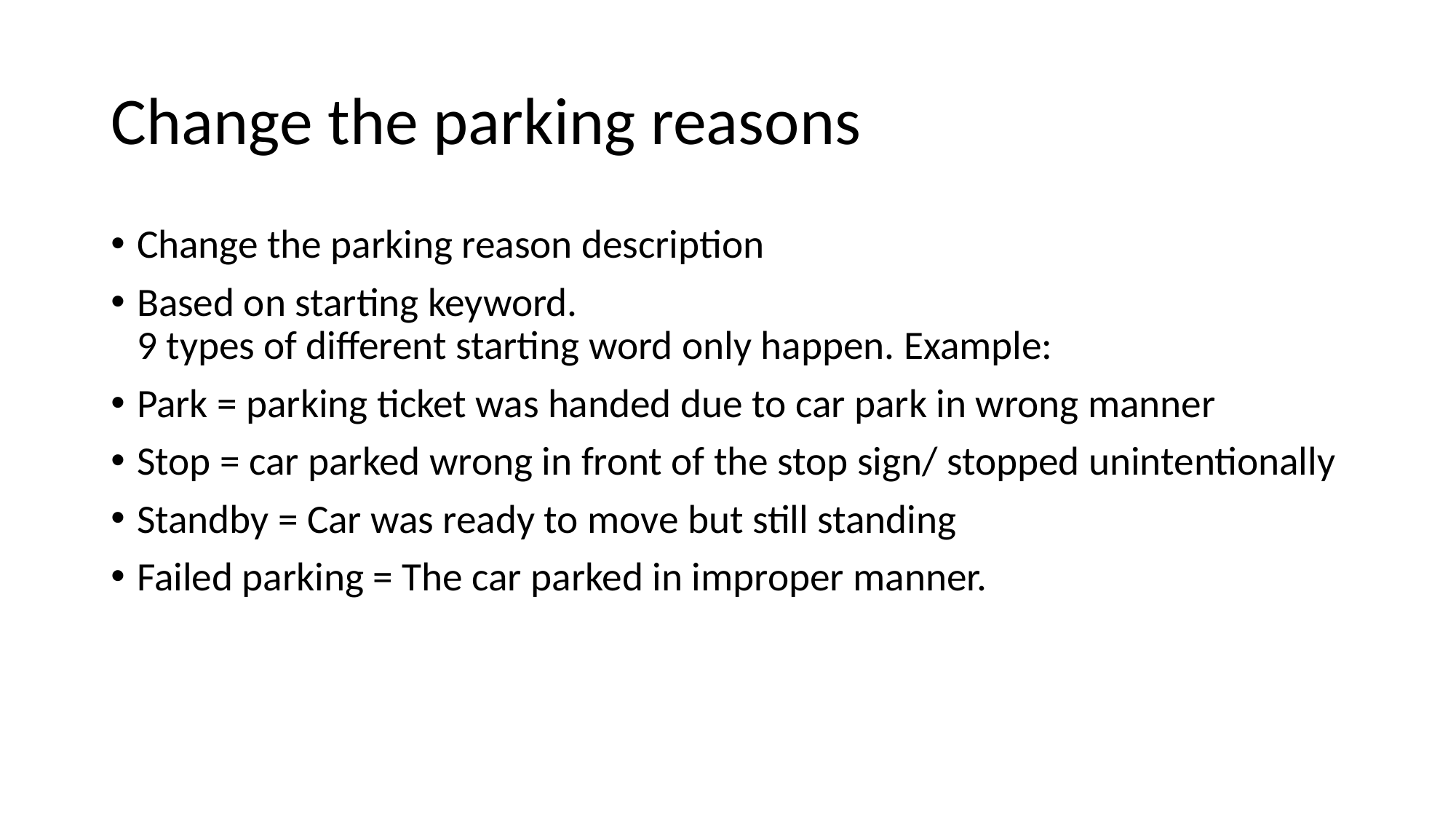

# Change the parking reasons
Change the parking reason description
Based on starting keyword.
9 types of different starting word only happen. Example:
Park = parking ticket was handed due to car park in wrong manner
Stop = car parked wrong in front of the stop sign/ stopped unintentionally
Standby = Car was ready to move but still standing
Failed parking = The car parked in improper manner.